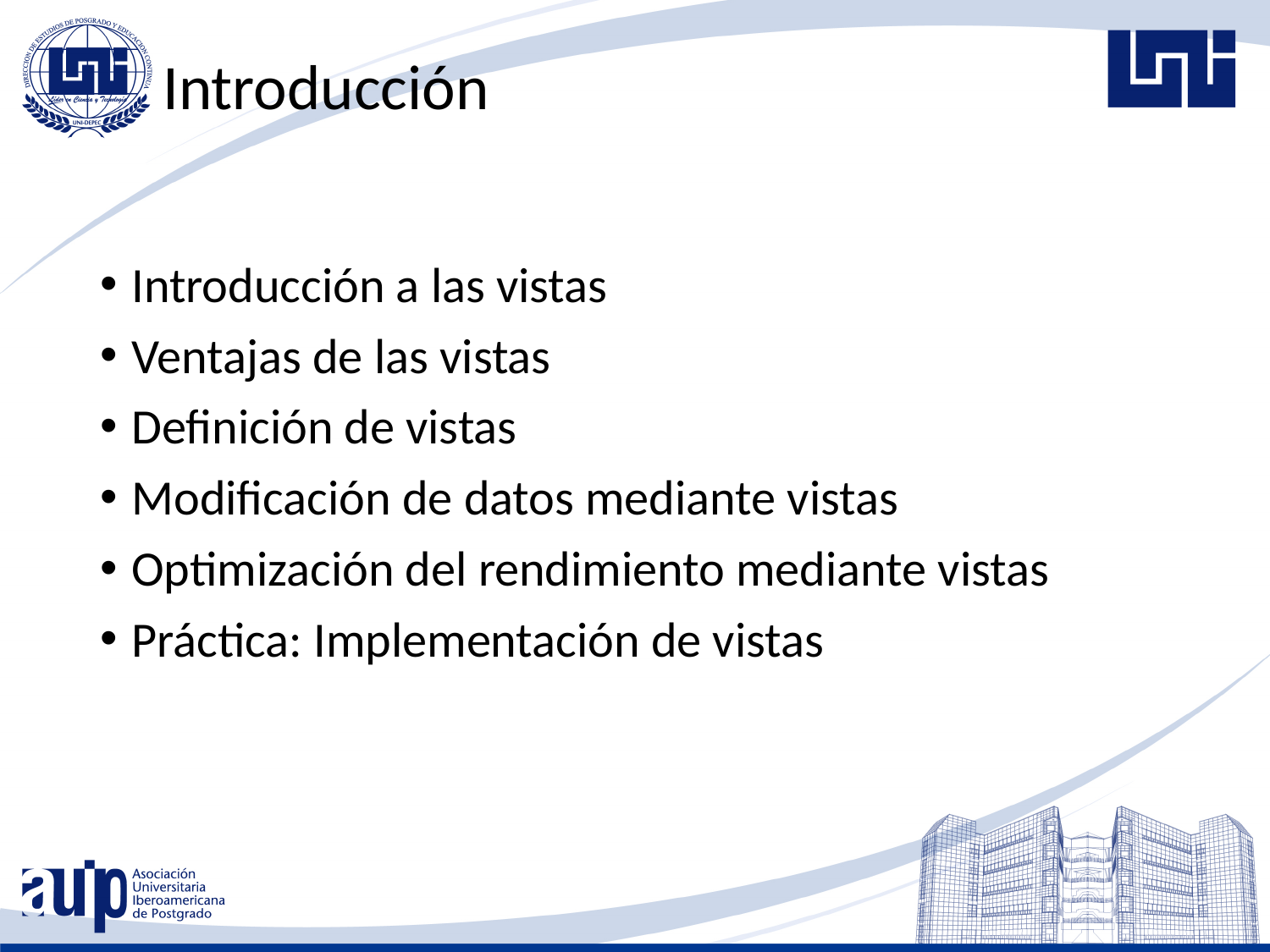

# Introducción
Introducción a las vistas
Ventajas de las vistas
Definición de vistas
Modificación de datos mediante vistas
Optimización del rendimiento mediante vistas
Práctica: Implementación de vistas